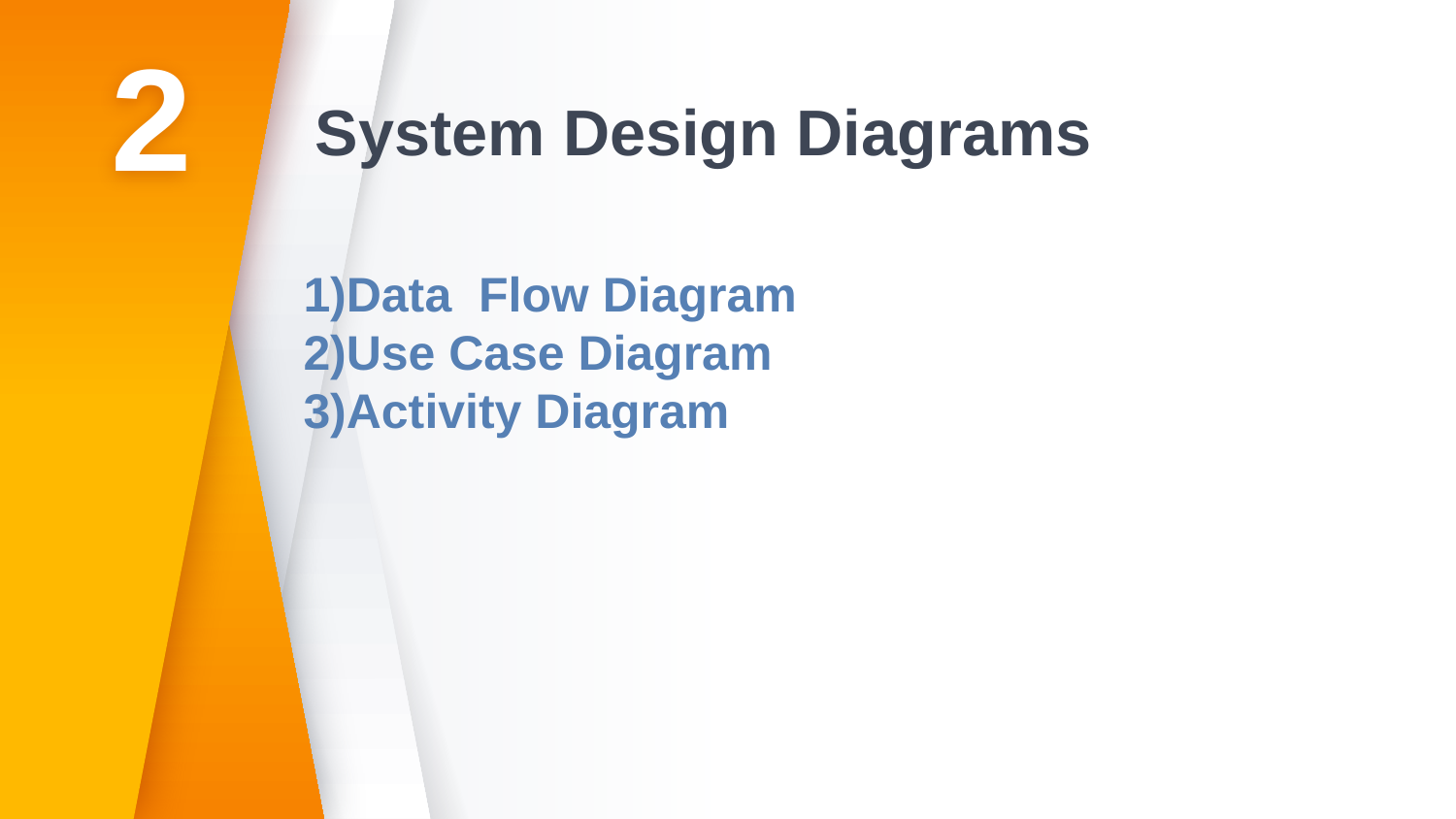

2
System Design Diagrams
1)Data  Flow Diagram
2)Use Case Diagram
3)Activity Diagram